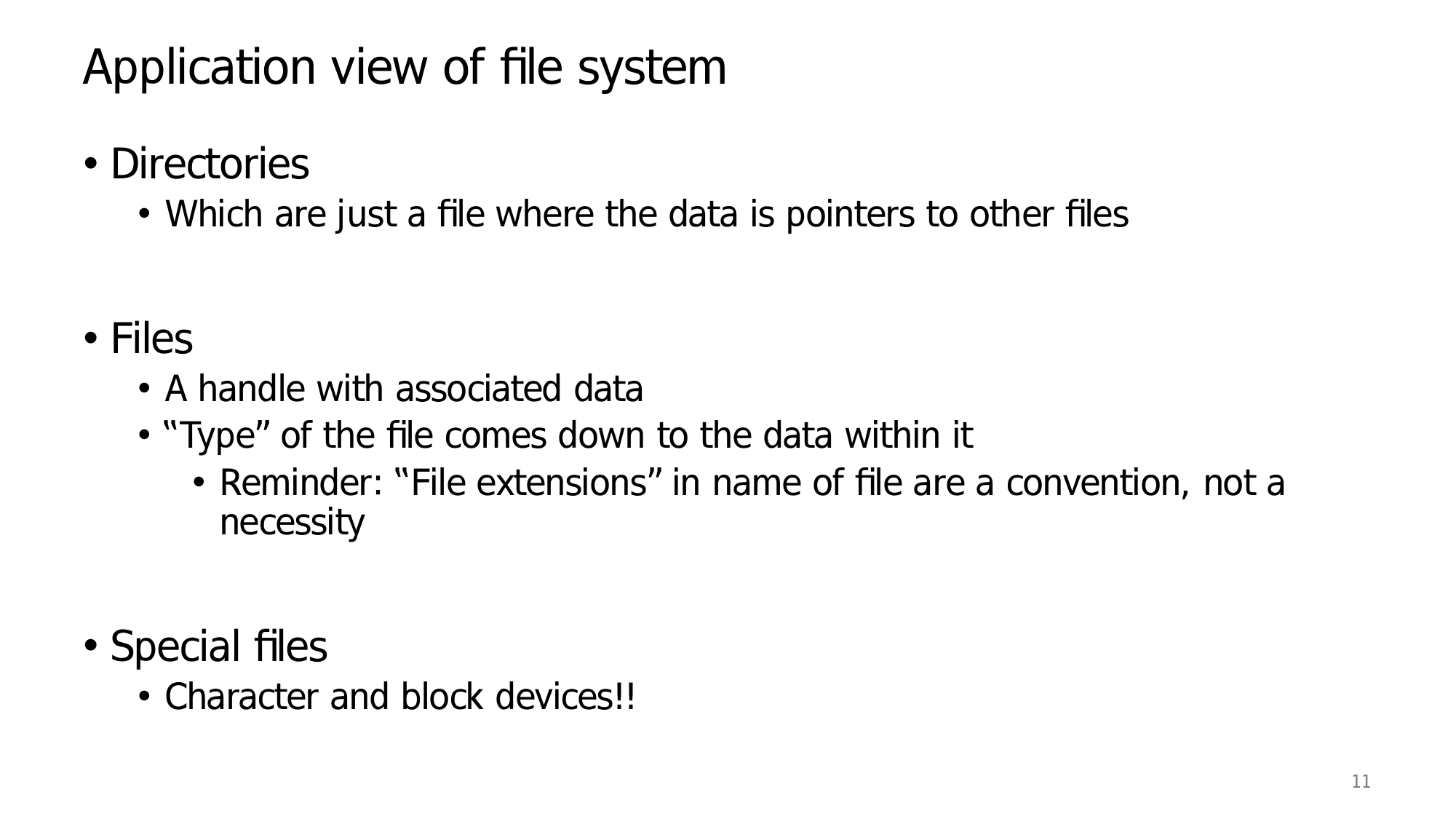

# Application view of file system
Directories
Which are just a file where the data is pointers to other files

Files
A handle with associated data
“Type” of the file comes down to the data within it
Reminder: “File extensions” in name of file are a convention, not a necessity

Special files
Character and block devices!!
11